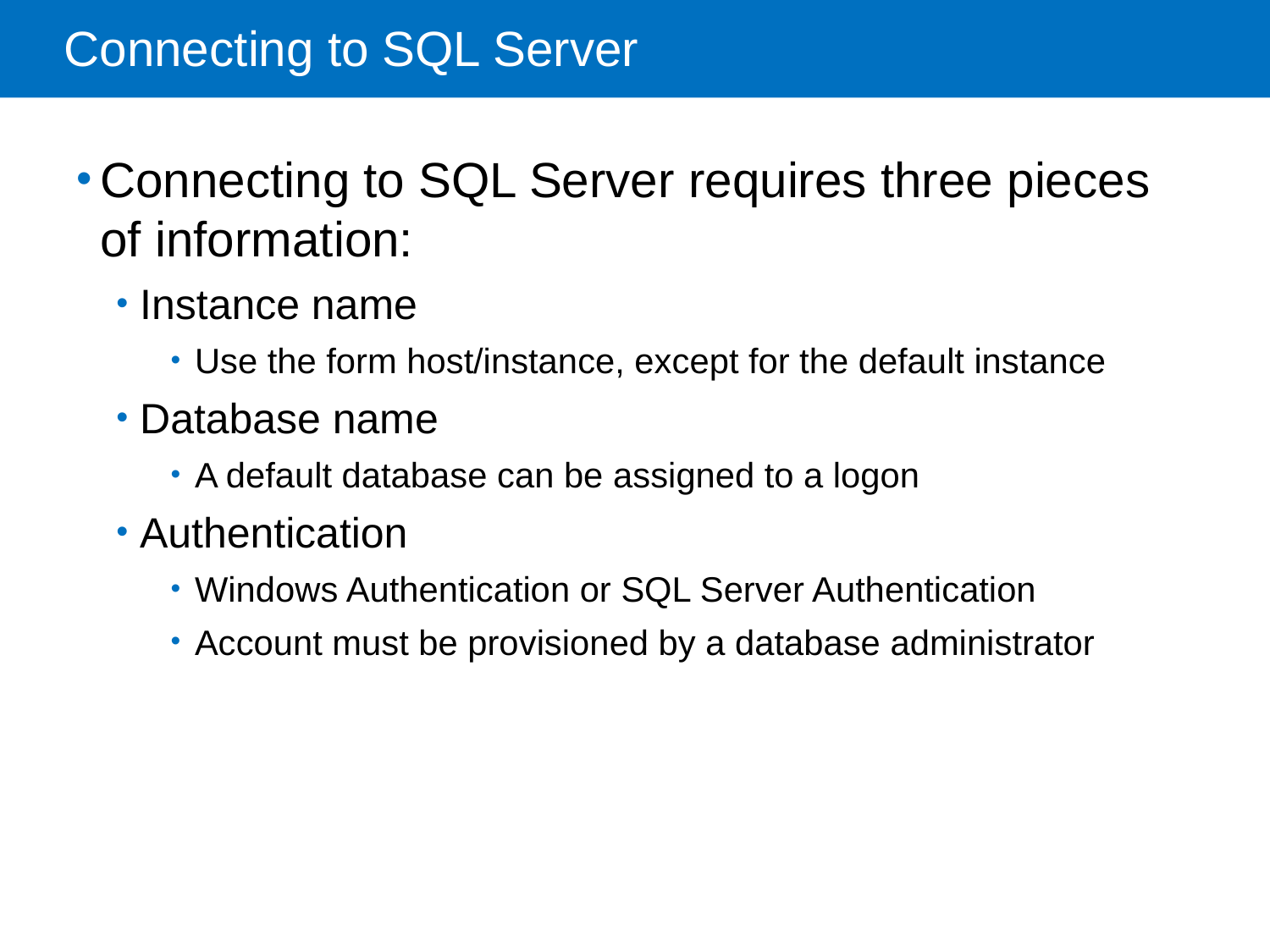

# Connecting to SQL Server
Connecting to SQL Server requires three pieces of information:
Instance name
Use the form host/instance, except for the default instance
Database name
A default database can be assigned to a logon
Authentication
Windows Authentication or SQL Server Authentication
Account must be provisioned by a database administrator